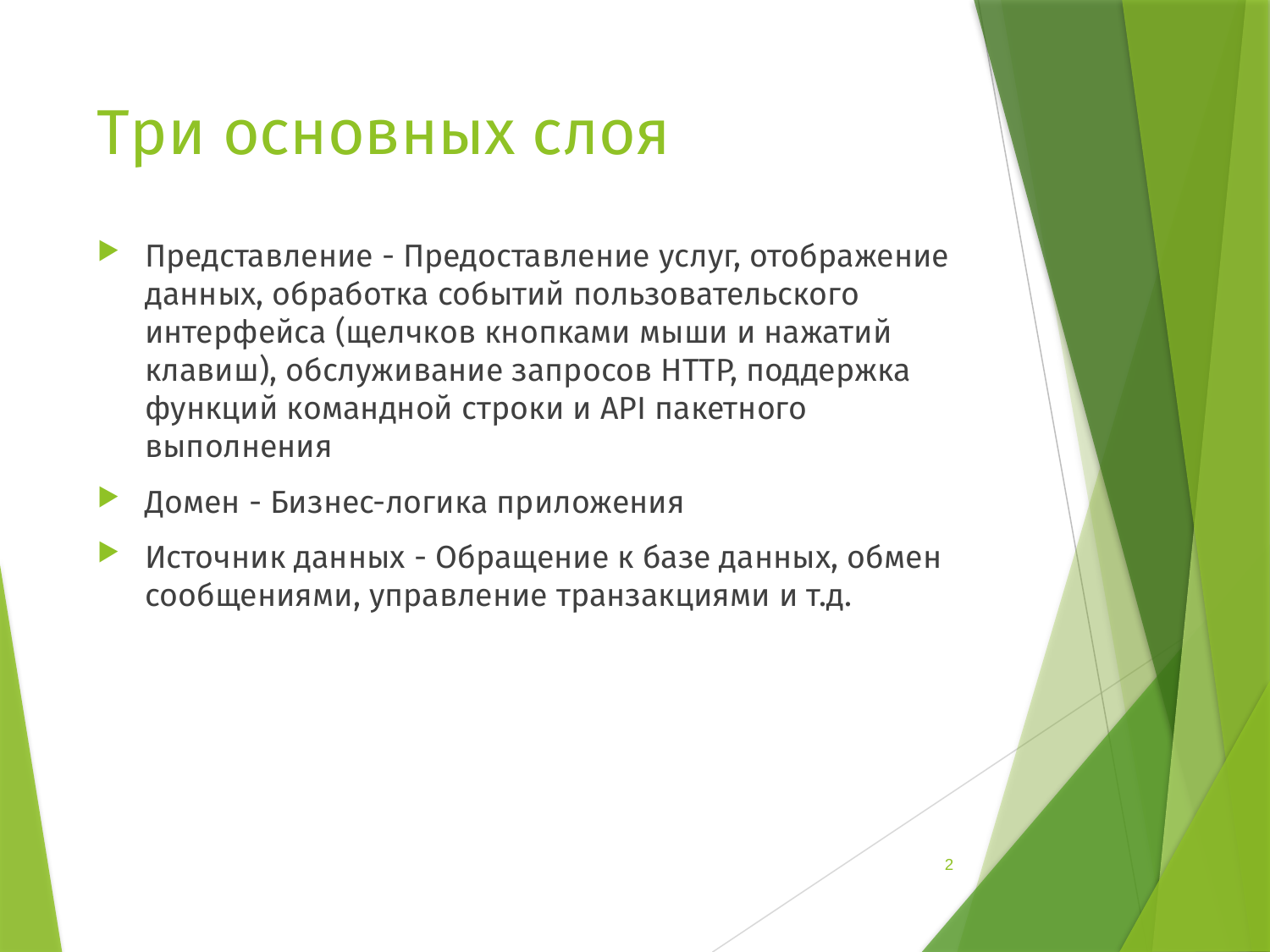

# Три основных слоя
Представление - Предоставление услуг, отображение данных, обработка событий пользовательского интерфейса (щелчков кнопками мыши и нажатий клавиш), обслуживание запросов HTTP, поддержка функций командной строки и API пакетного выполнения
Домен - Бизнес-логика приложения
Источник данных - Обращение к базе данных, обмен сообщениями, управление транзакциями и т.д.

2